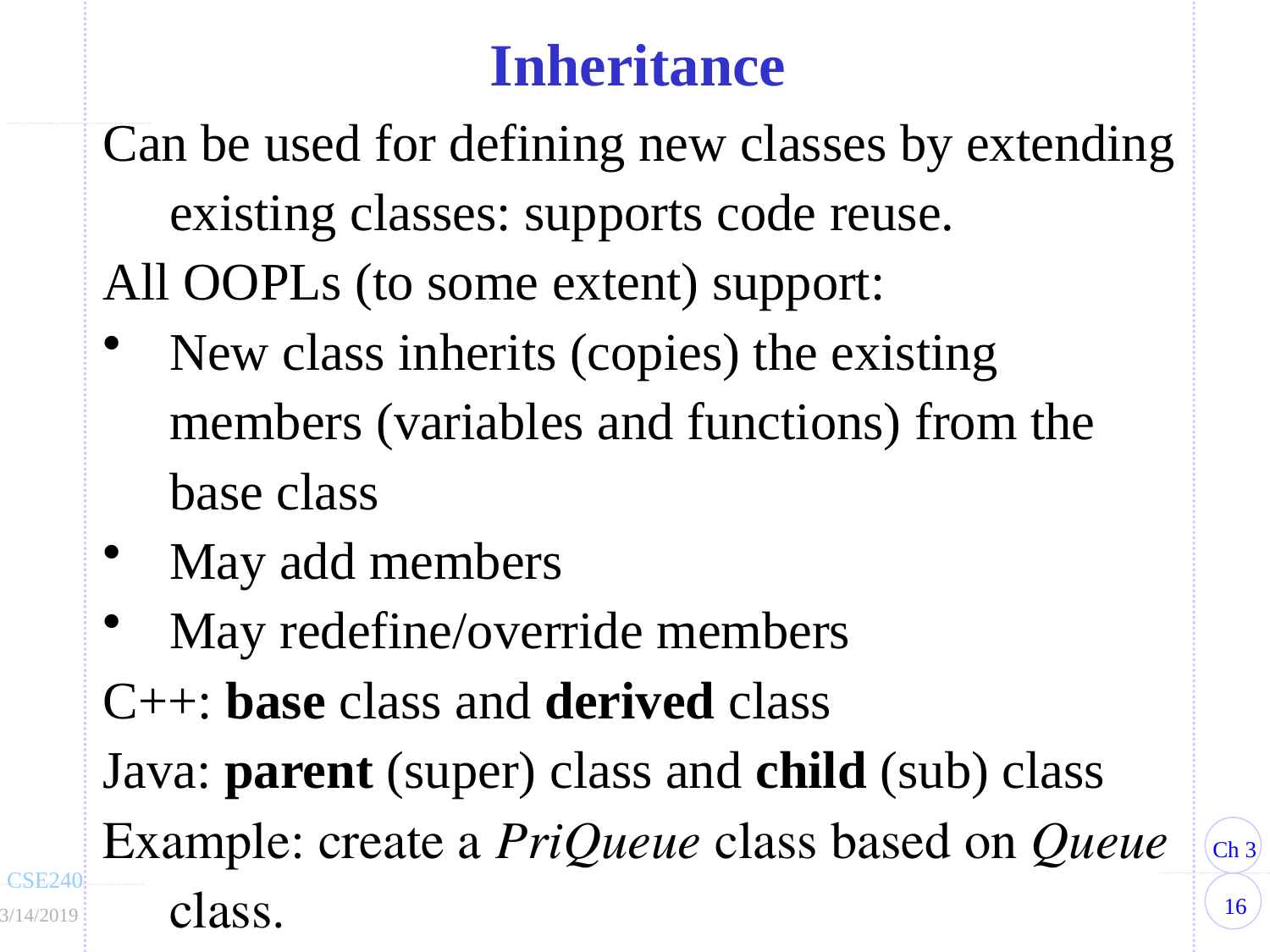

Inheritance
Can be used for defining new classes by extending existing classes: supports code reuse.
All OOPLs (to some extent) support:
New class inherits (copies) the existing members (variables and functions) from the base class
May add members
May redefine/override members
C++: base class and derived class
Java: parent (super) class and child (sub) class
Example: create a PriQueue class based on Queue class.